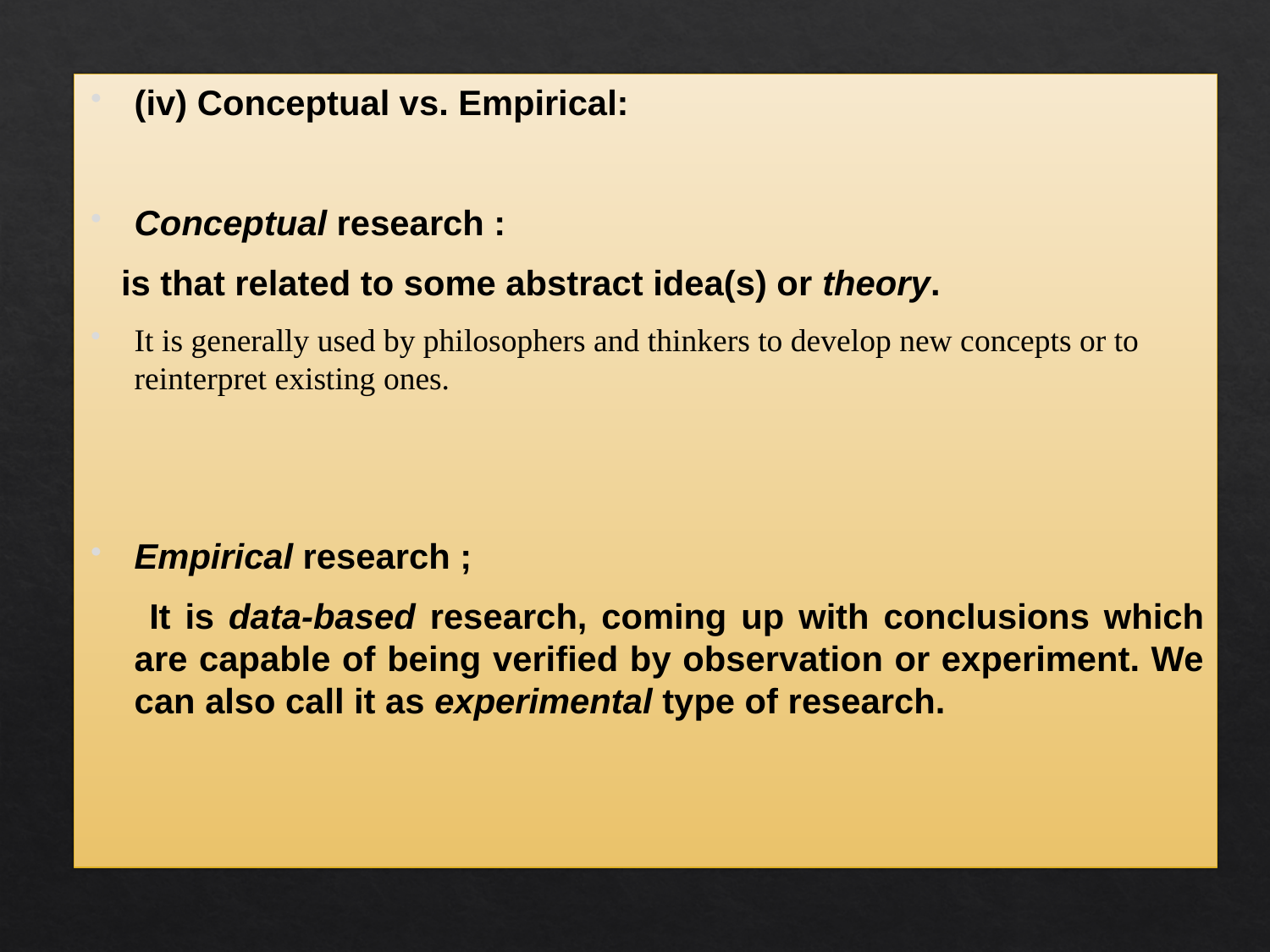

(iv) Conceptual vs. Empirical:

Conceptual research :
   is that related to some abstract idea(s) or theory.
It is generally used by philosophers and thinkers to develop new concepts or to reinterpret existing ones.

Empirical research ;
    It is data-based research, coming up with conclusions which are capable of being verified by observation or experiment. We can also call it as experimental type of research.